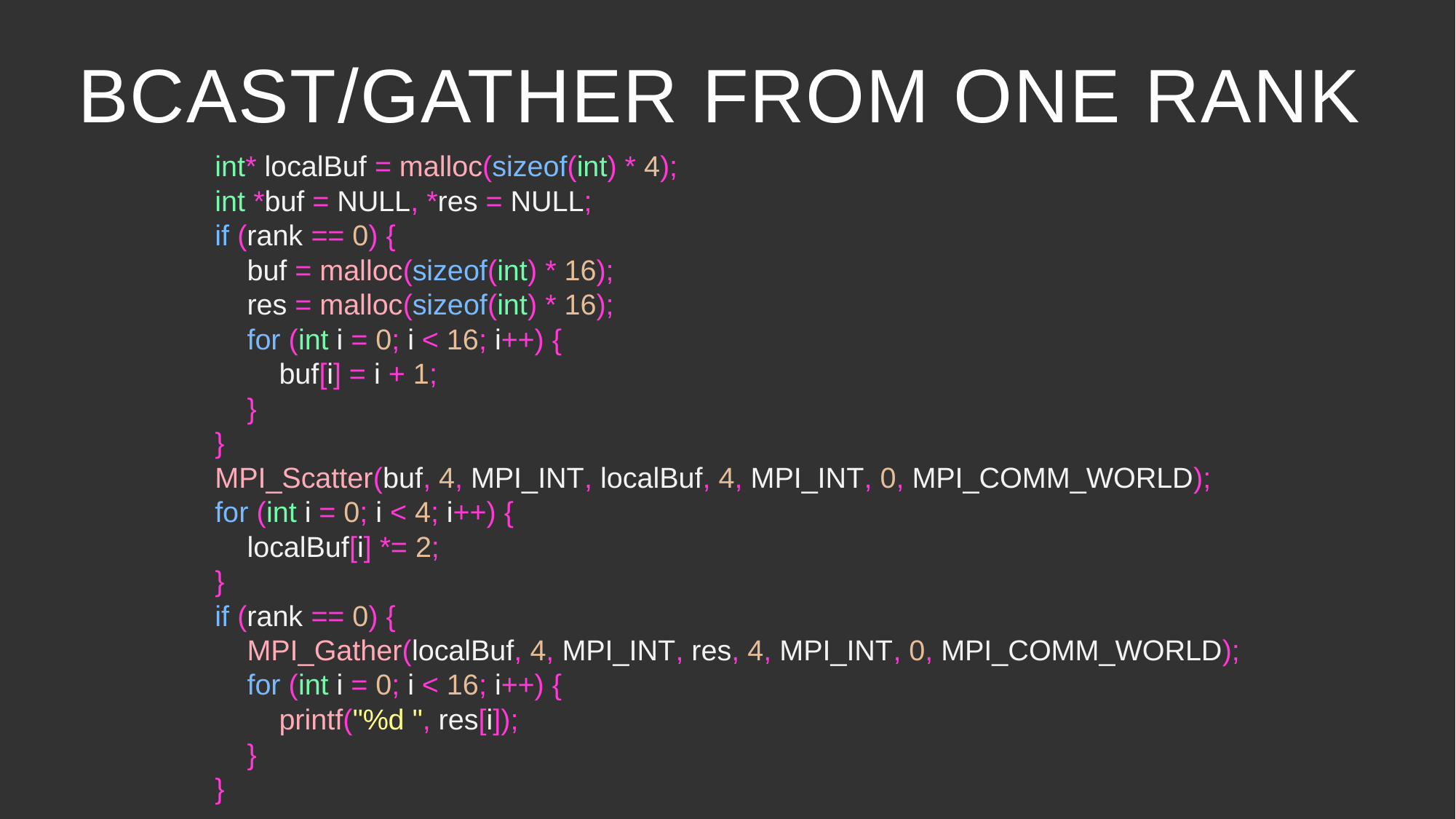

Bcast/gather from one rank
int* localBuf = malloc(sizeof(int) * 4);
int *buf = NULL, *res = NULL;
if (rank == 0) {
    buf = malloc(sizeof(int) * 16);
    res = malloc(sizeof(int) * 16);
    for (int i = 0; i < 16; i++) {
        buf[i] = i + 1;
    }
}
MPI_Scatter(buf, 4, MPI_INT, localBuf, 4, MPI_INT, 0, MPI_COMM_WORLD);
for (int i = 0; i < 4; i++) {
    localBuf[i] *= 2;
}
if (rank == 0) {
    MPI_Gather(localBuf, 4, MPI_INT, res, 4, MPI_INT, 0, MPI_COMM_WORLD);
    for (int i = 0; i < 16; i++) {
        printf("%d ", res[i]);
    }
}